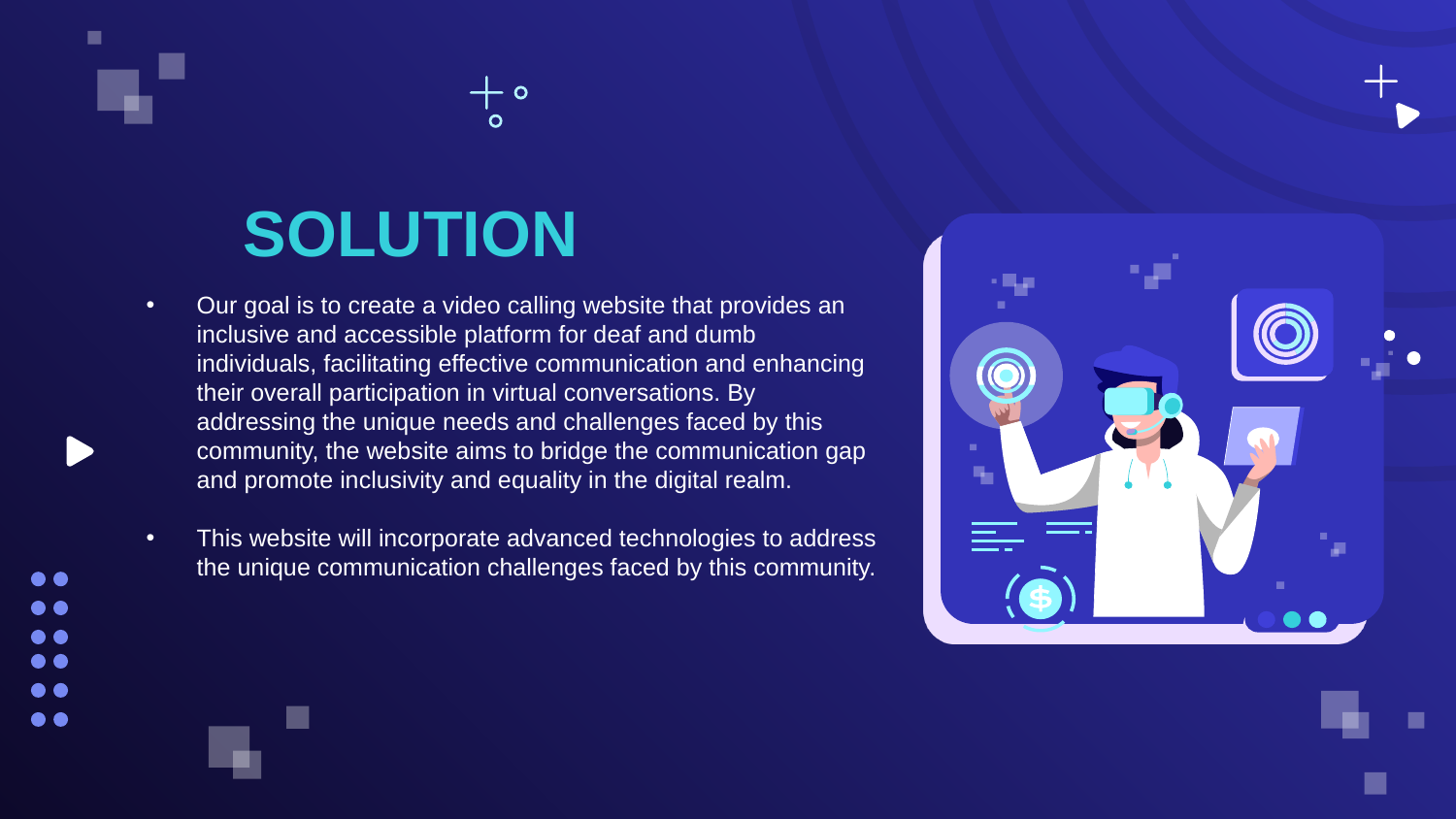

# SOLUTION

Our goal is to create a video calling website that provides an inclusive and accessible platform for deaf and dumb individuals, facilitating effective communication and enhancing their overall participation in virtual conversations. By addressing the unique needs and challenges faced by this community, the website aims to bridge the communication gap and promote inclusivity and equality in the digital realm.

This website will incorporate advanced technologies to address the unique communication challenges faced by this community.